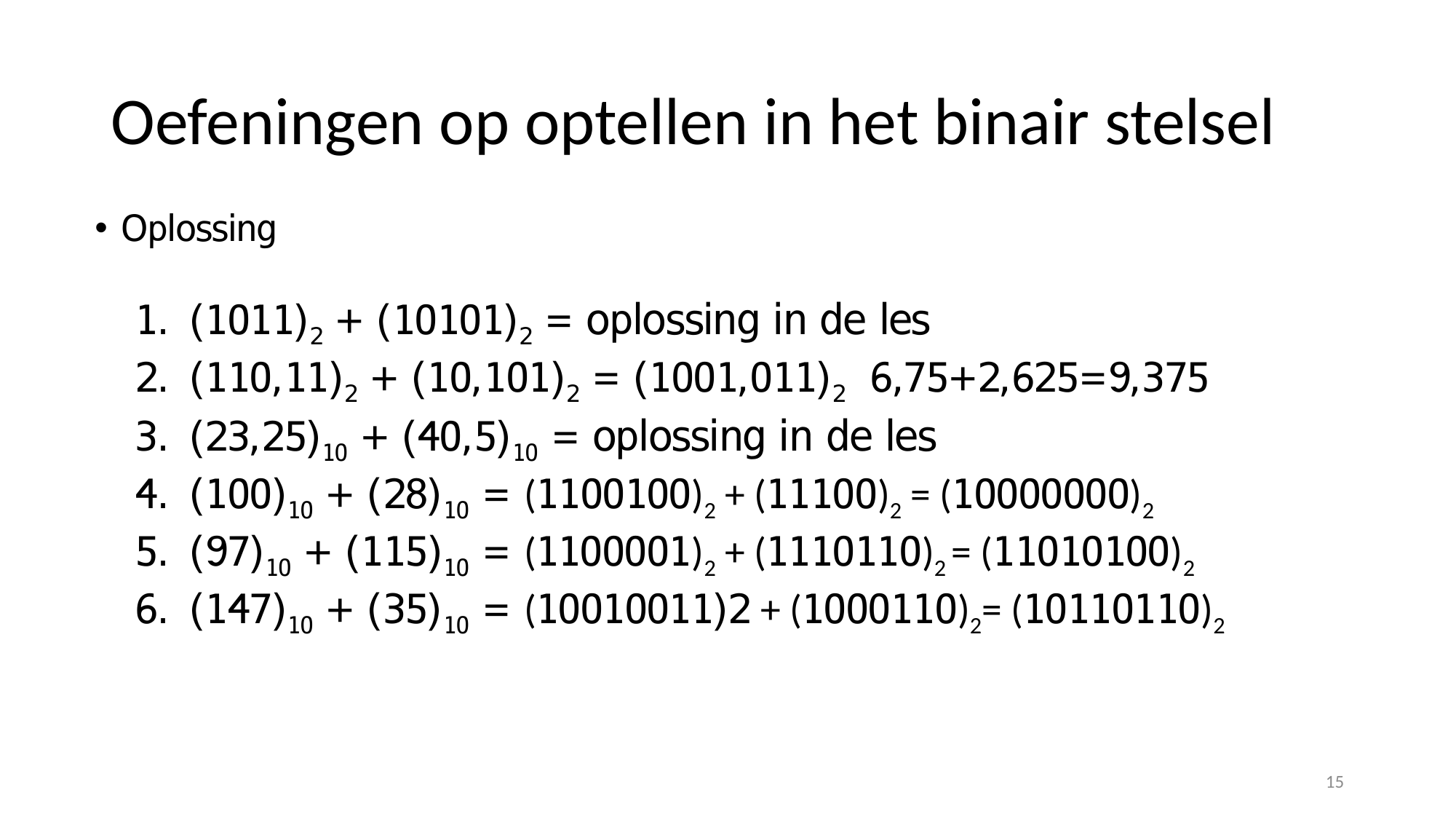

# Oefeningen op optellen in het binair stelsel

Oplossing

(1011)2 + (10101)2 = oplossing in de les
(110,11)2 + (10,101)2 = (1001,011)2  6,75+2,625=9,375
(23,25)10 + (40,5)10 = oplossing in de les
(100)10 + (28)10 = (1100100)2 + (11100)2 = (10000000)2
(97)10 + (115)10 = (1100001)2 + (1110110)2 = (11010100)2
(147)10 + (35)10 = (10010011)2 + (1000110)2= (10110110)2

15